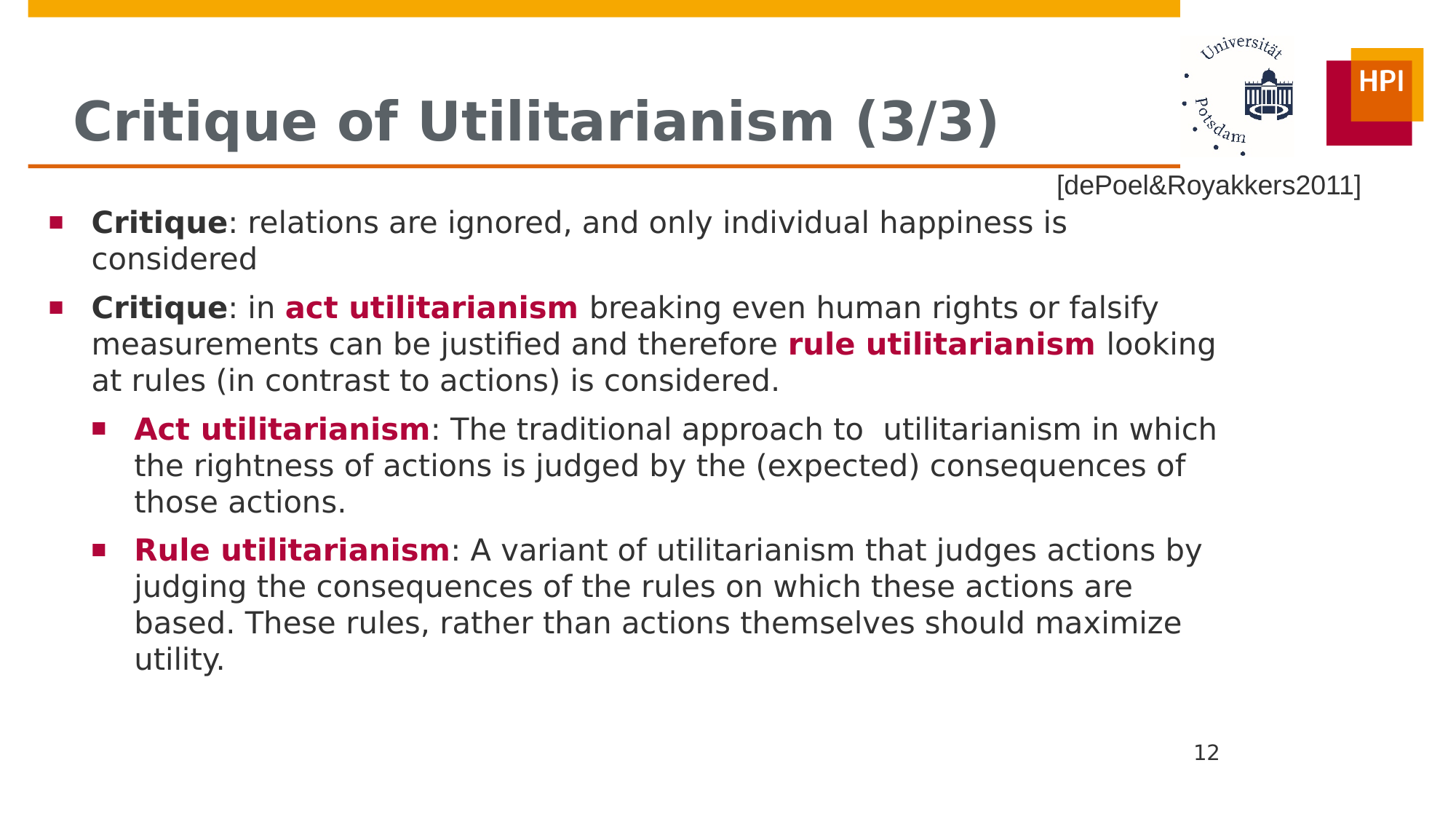

# Critique of Utilitarianism (3/3)
[dePoel&Royakkers2011]
Critique: relations are ignored, and only individual happiness is considered
Critique: in act utilitarianism breaking even human rights or falsify measurements can be justified and therefore rule utilitarianism looking at rules (in contrast to actions) is considered.
Act utilitarianism: The traditional approach to  utilitarianism in which the rightness of actions is judged by the (expected) consequences of those actions.
Rule utilitarianism: A variant of utilitarianism that judges actions by judging the consequences of the rules on which these actions are based. These rules, rather than actions themselves should maximize utility.

12